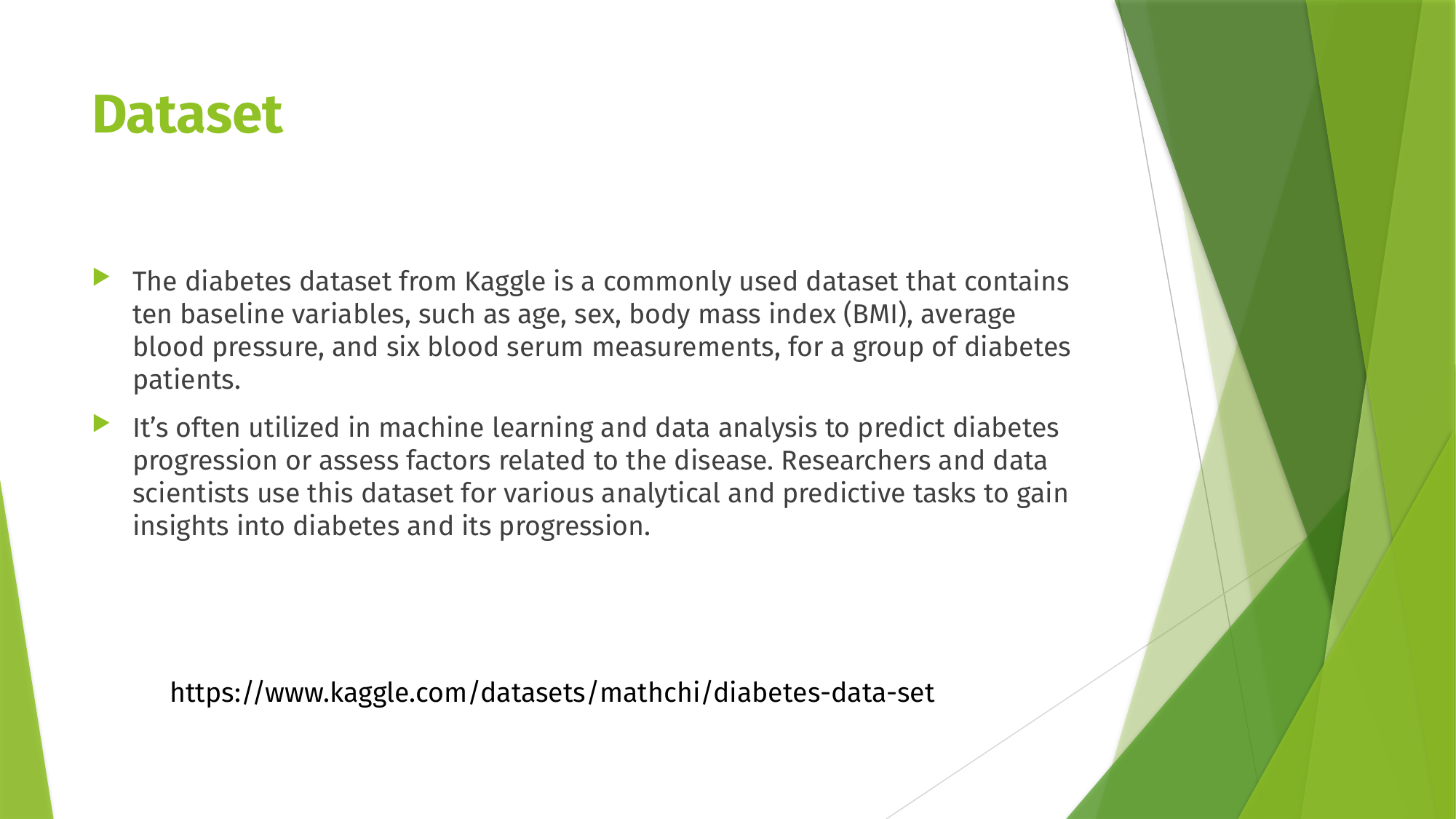

# Dataset
The diabetes dataset from Kaggle is a commonly used dataset that contains ten baseline variables, such as age, sex, body mass index (BMI), average blood pressure, and six blood serum measurements, for a group of diabetes patients.
It’s often utilized in machine learning and data analysis to predict diabetes progression or assess factors related to the disease. Researchers and data scientists use this dataset for various analytical and predictive tasks to gain insights into diabetes and its progression.
https://www.kaggle.com/datasets/mathchi/diabetes-data-set